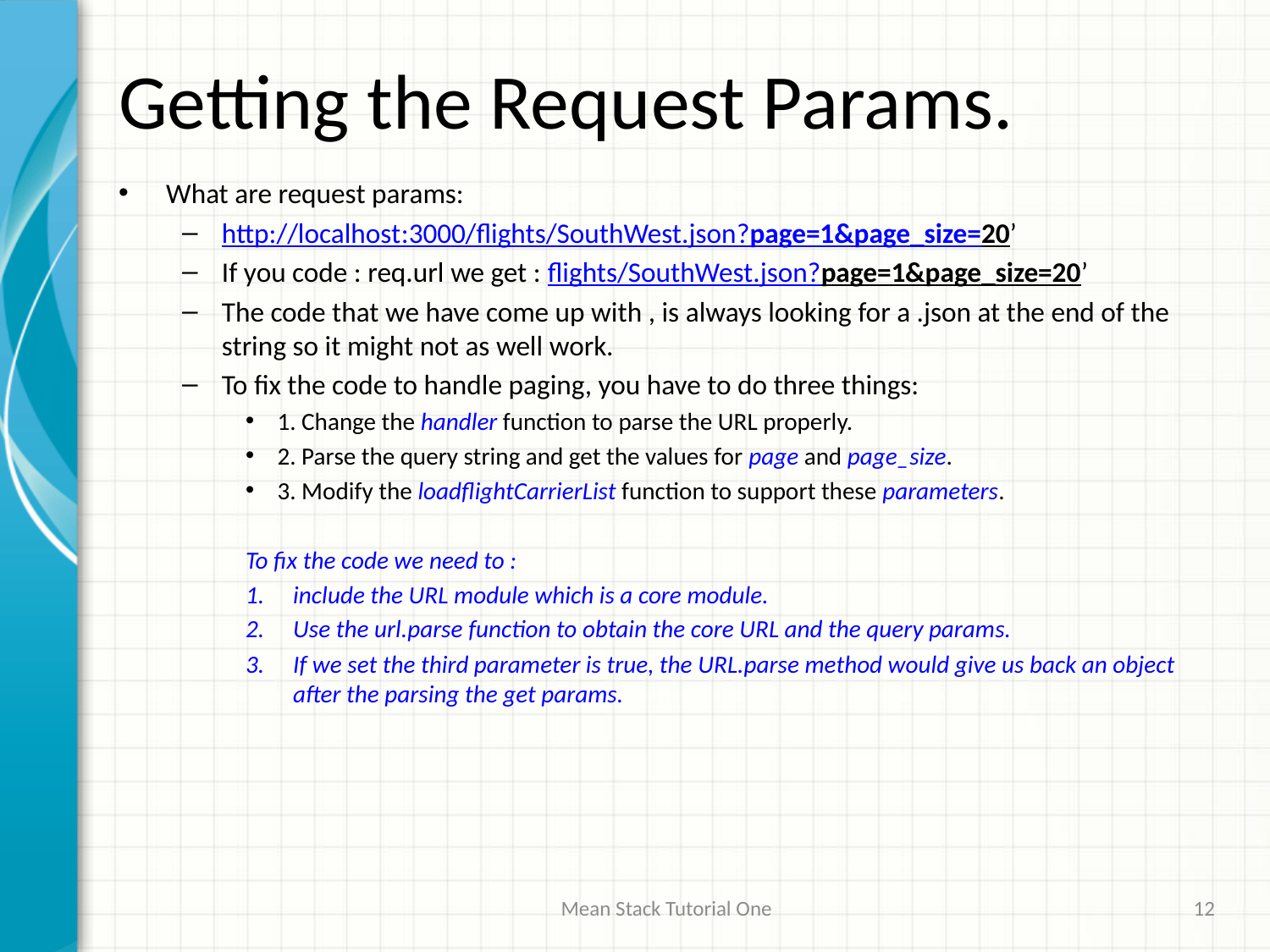

# Getting the Request Params.
What are request params:
http://localhost:3000/flights/SouthWest.json?page=1&page_size=20’
If you code : req.url we get : flights/SouthWest.json?page=1&page_size=20’
The code that we have come up with , is always looking for a .json at the end of the string so it might not as well work.
To fix the code to handle paging, you have to do three things:
1. Change the handler function to parse the URL properly.
2. Parse the query string and get the values for page and page_size.
3. Modify the loadflightCarrierList function to support these parameters.

To fix the code we need to :
include the URL module which is a core module.
Use the url.parse function to obtain the core URL and the query params.
If we set the third parameter is true, the URL.parse method would give us back an object after the parsing the get params.

Mean Stack Tutorial One
12